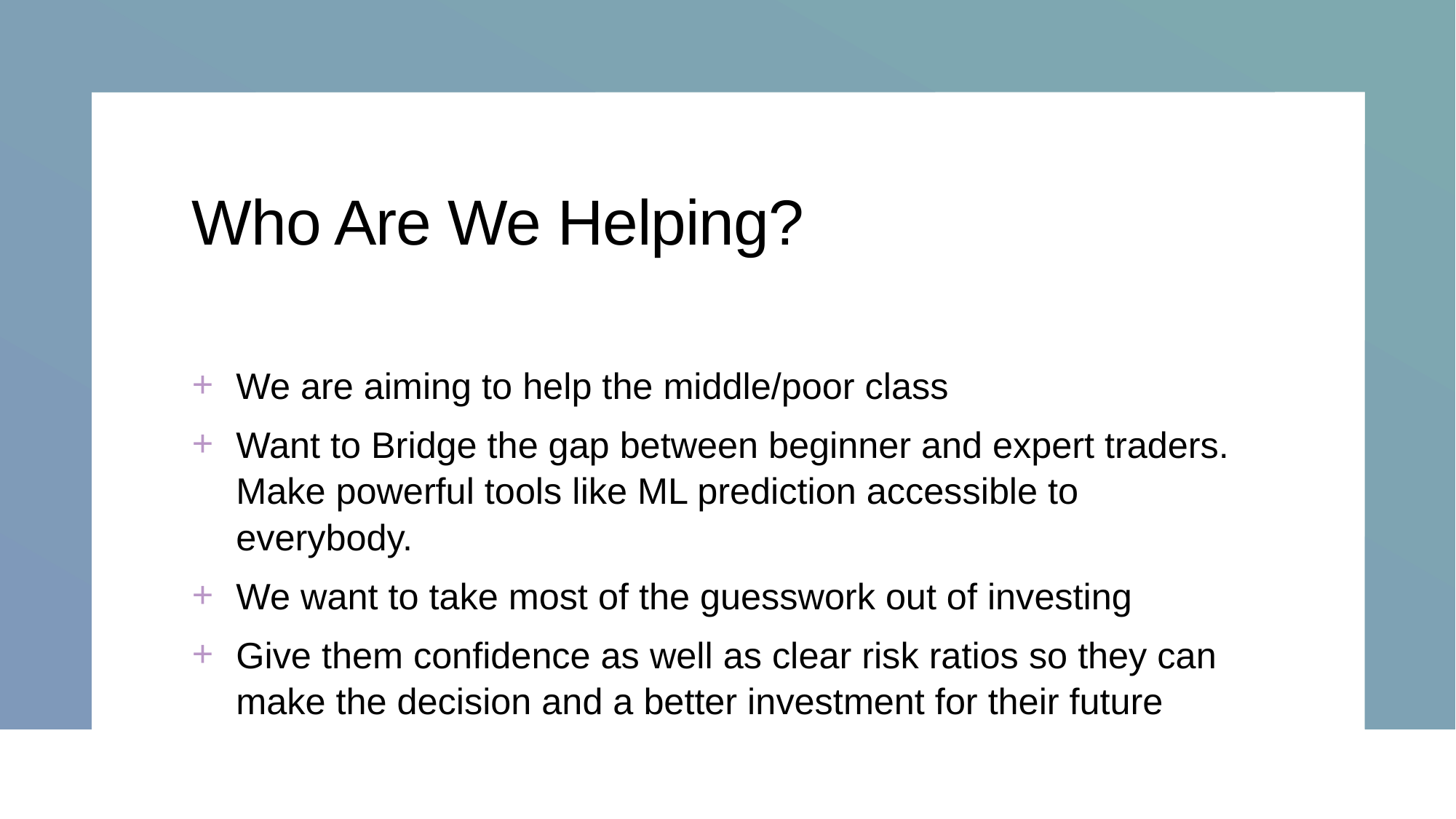

# Who Are We Helping?
We are aiming to help the middle/poor class
Want to Bridge the gap between beginner and expert traders. Make powerful tools like ML prediction accessible to everybody.
We want to take most of the guesswork out of investing
Give them confidence as well as clear risk ratios so they can make the decision and a better investment for their future